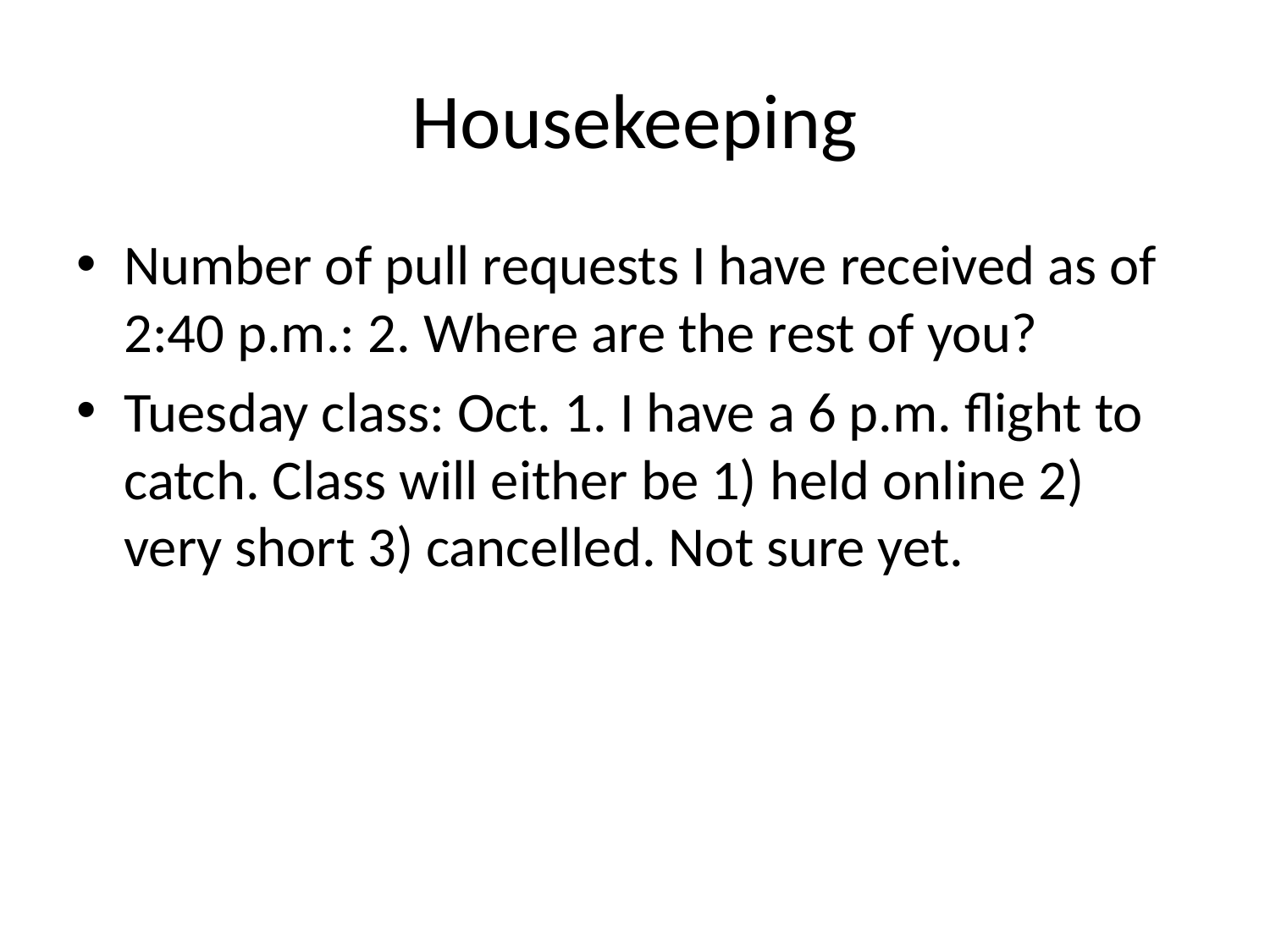

# Housekeeping
Number of pull requests I have received as of 2:40 p.m.: 2. Where are the rest of you?
Tuesday class: Oct. 1. I have a 6 p.m. flight to catch. Class will either be 1) held online 2) very short 3) cancelled. Not sure yet.